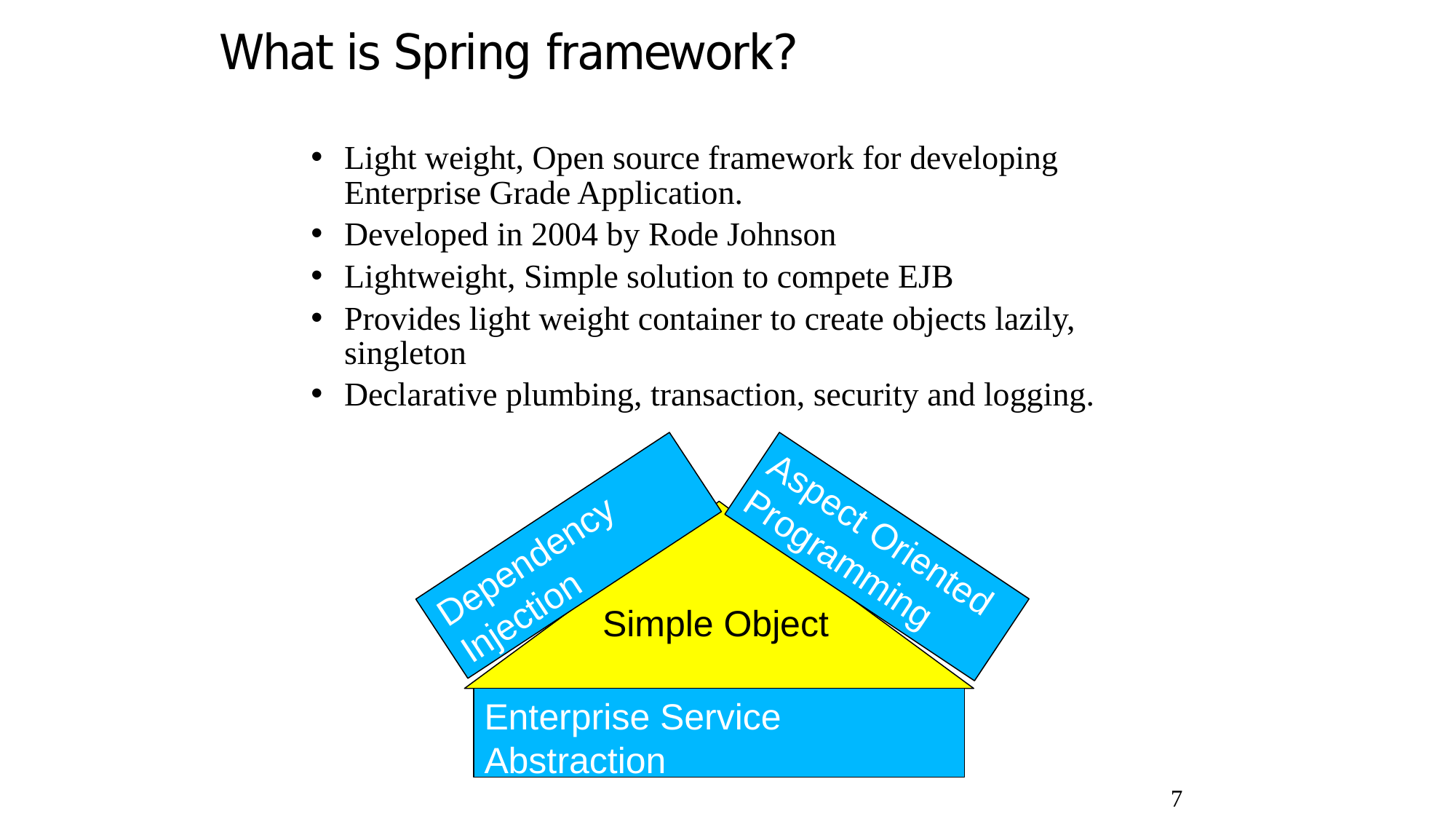

What is Spring framework?
Light weight, Open source framework for developing Enterprise Grade Application.
Developed in 2004 by Rode Johnson
Lightweight, Simple solution to compete EJB
Provides light weight container to create objects lazily, singleton
Declarative plumbing, transaction, security and logging.

Simple Object
Aspect Oriented Programming
Dependency Injection
Enterprise Service Abstraction
7